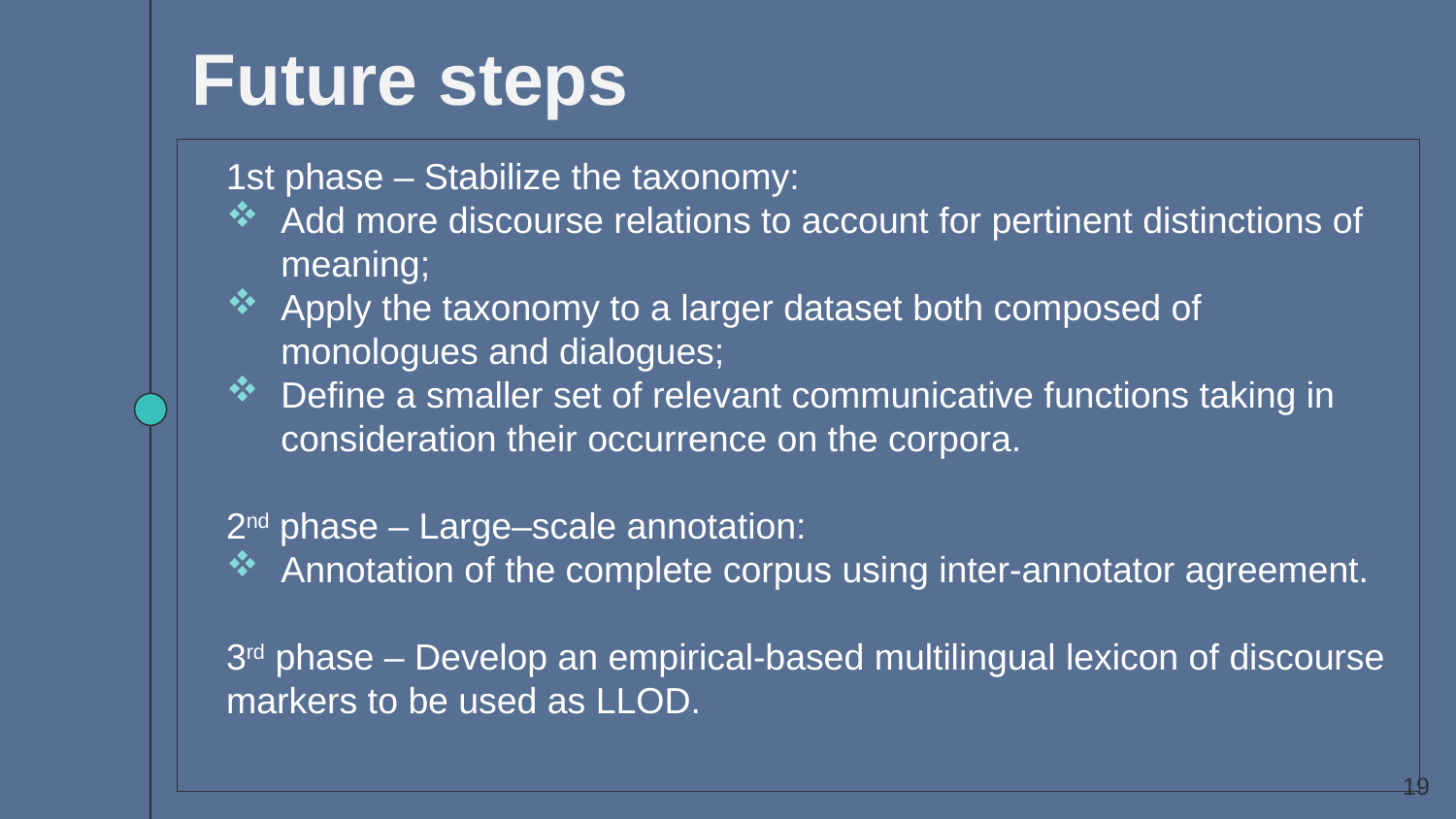

Future steps
1st phase – Stabilize the taxonomy:
Add more discourse relations to account for pertinent distinctions of meaning;
Apply the taxonomy to a larger dataset both composed of monologues and dialogues;
Define a smaller set of relevant communicative functions taking in consideration their occurrence on the corpora.

2nd phase – Large–scale annotation:
Annotation of the complete corpus using inter-annotator agreement.

3rd phase – Develop an empirical-based multilingual lexicon of discourse markers to be used as LLOD.

19